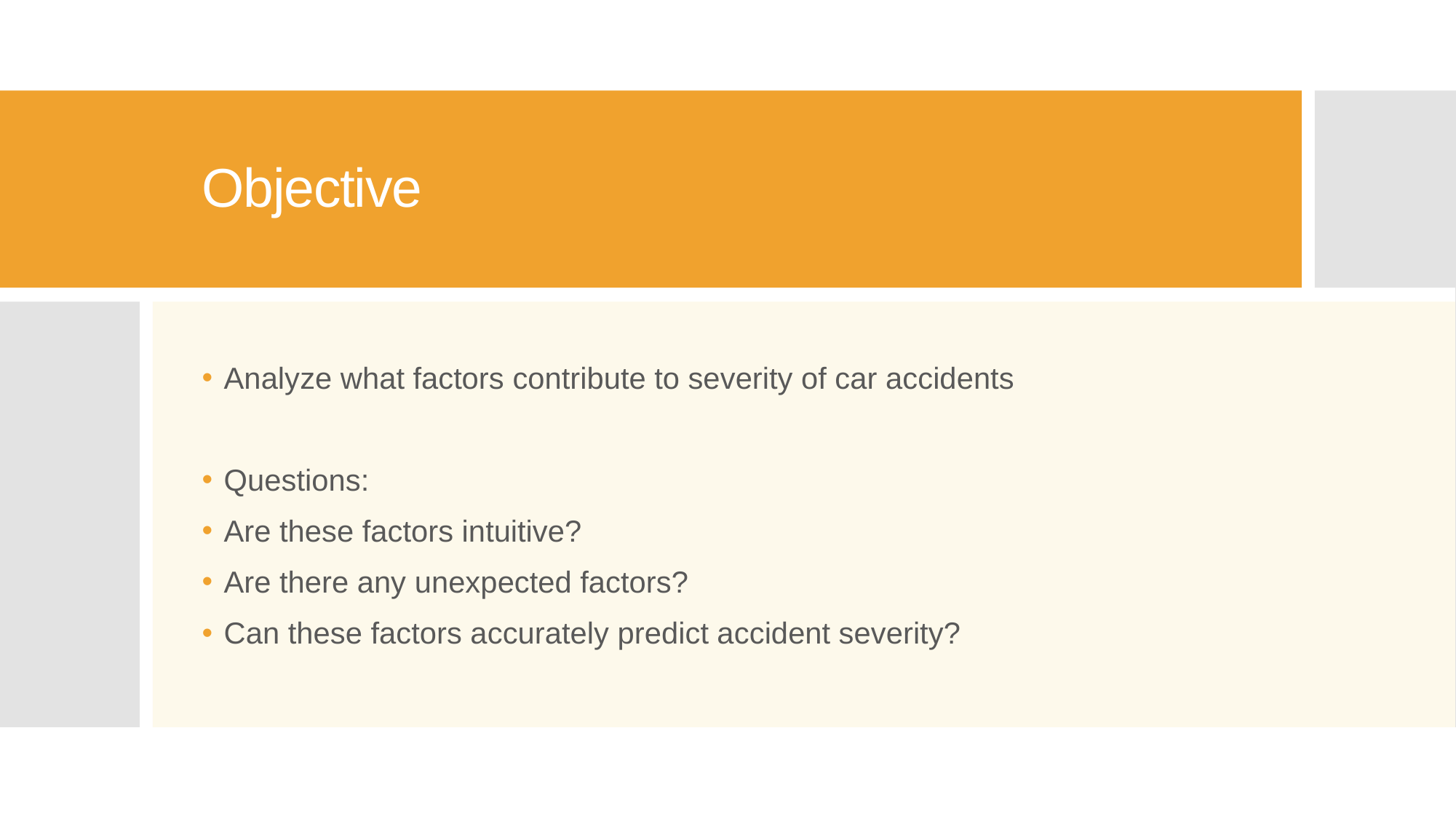

# Objective

Analyze what factors contribute to severity of car accidents

Questions:
Are these factors intuitive?
Are there any unexpected factors?
Can these factors accurately predict accident severity?